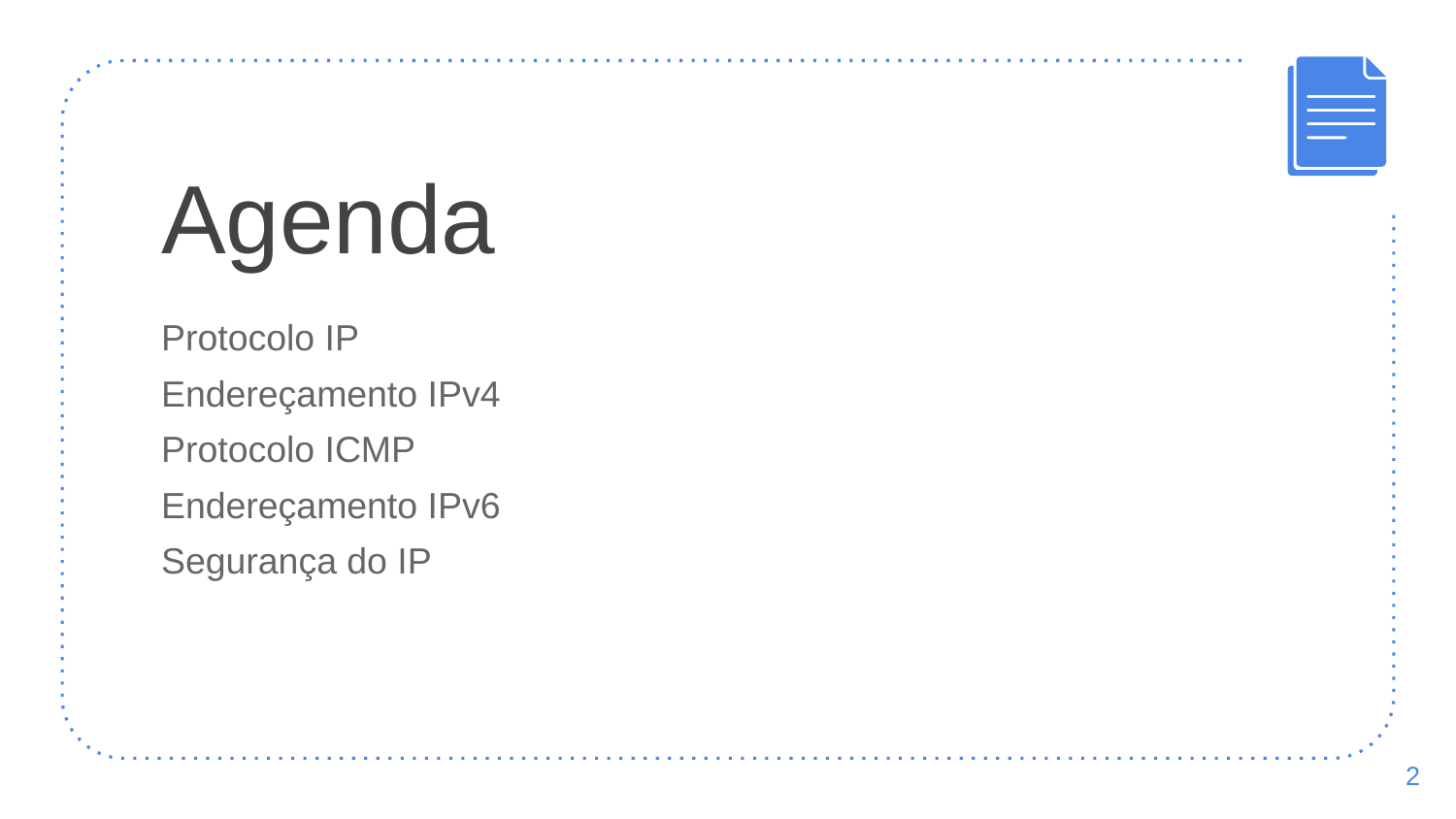

# Agenda
Protocolo IP
Endereçamento IPv4
Protocolo ICMP
Endereçamento IPv6
Segurança do IP
2